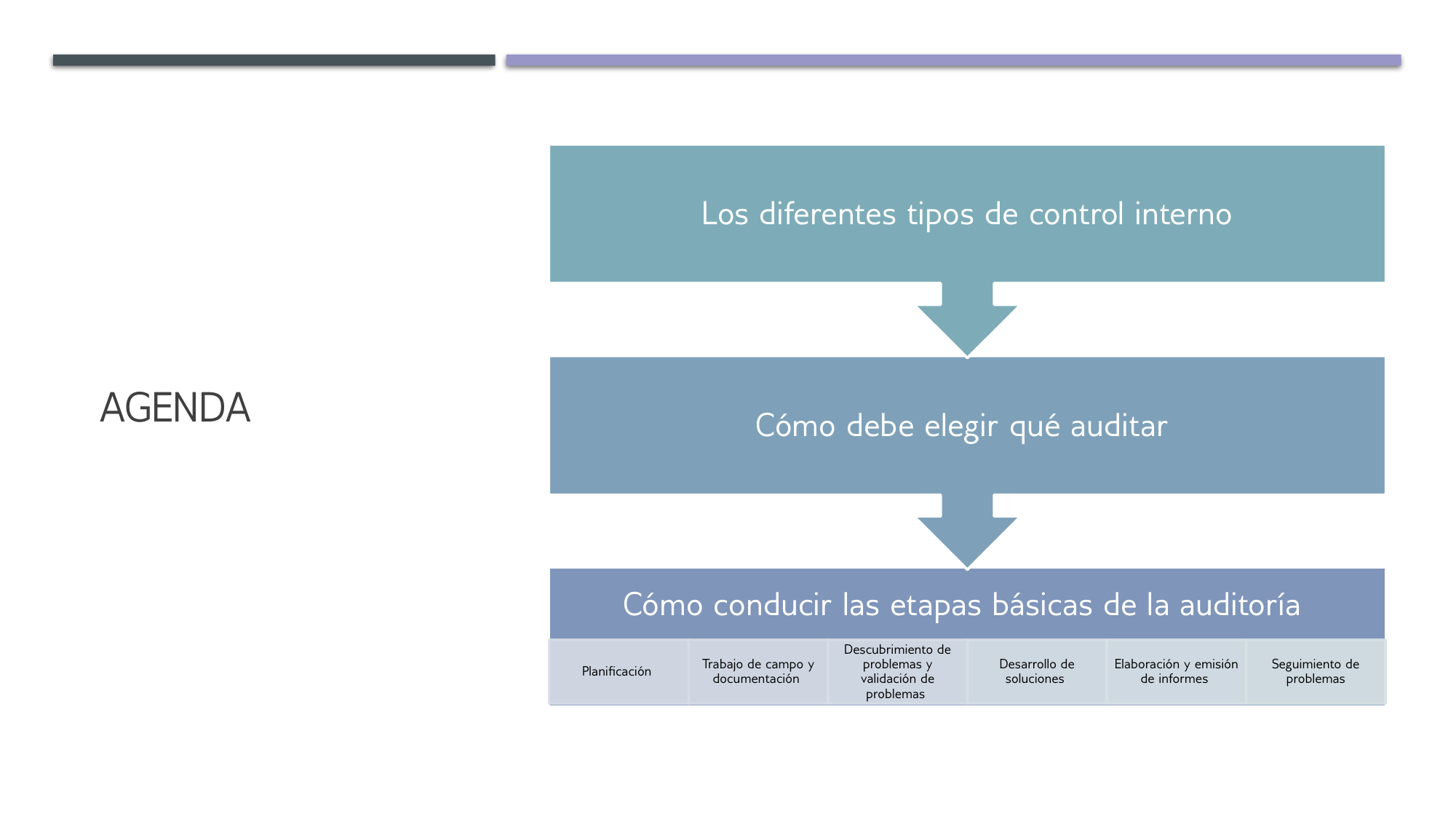

# Agenda
Cómo conducir las etapas básicas de la auditoría
Planificación
Trabajo de campo y documentación
Descubrimiento de problemas y validación de problemas
Desarrollo de soluciones
Elaboración y emisión de informes
Seguimiento de problemas
Cómo debe elegir qué auditar
Los diferentes tipos de control interno